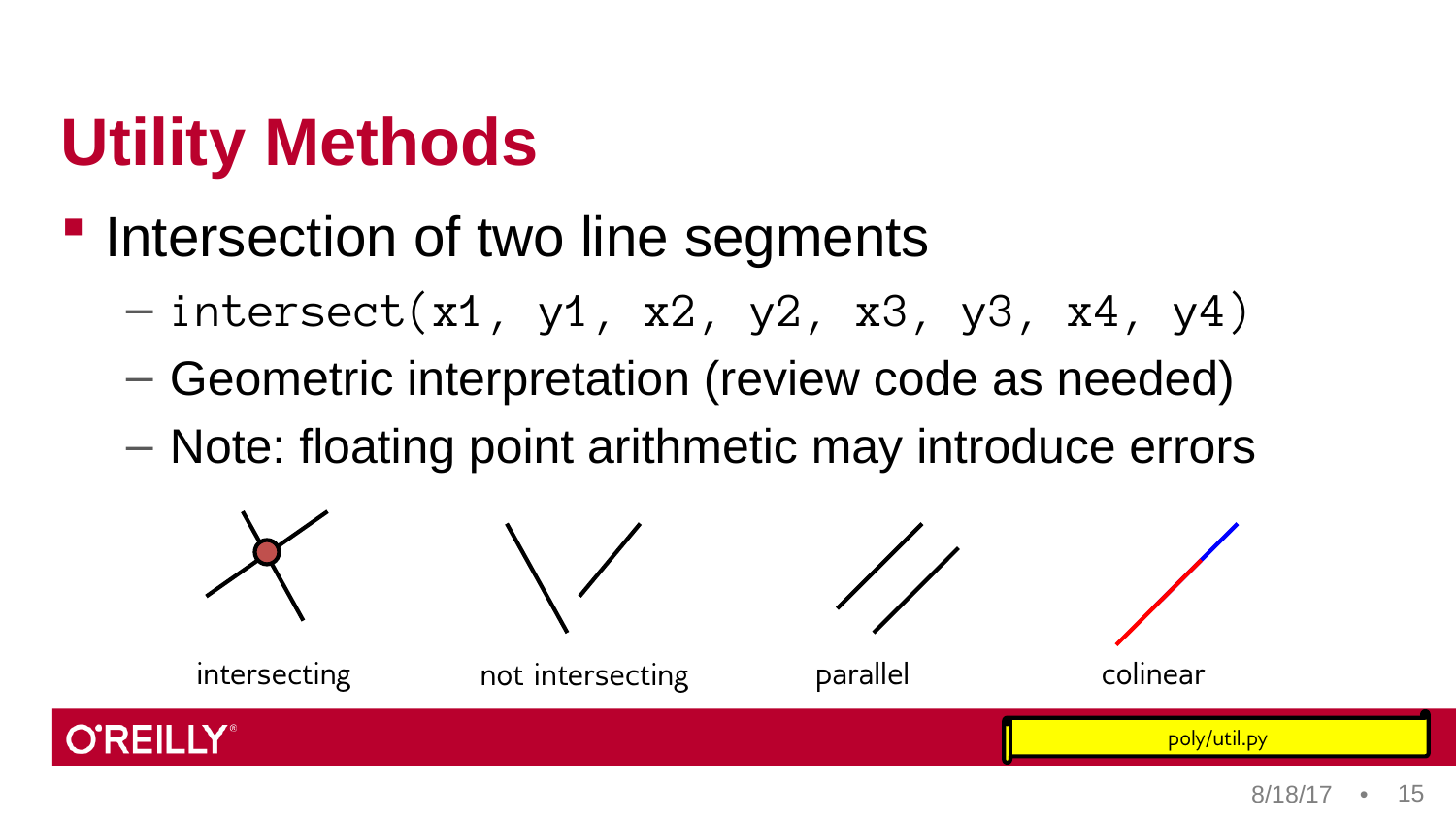

# Utility Methods
Intersection of two line segments
intersect(x1, y1, x2, y2, x3, y3, x4, y4)
Geometric interpretation (review code as needed)
Note: floating point arithmetic may introduce errors

intersecting
parallel
colinear
not intersecting
poly/util.py
15
8/18/17    •